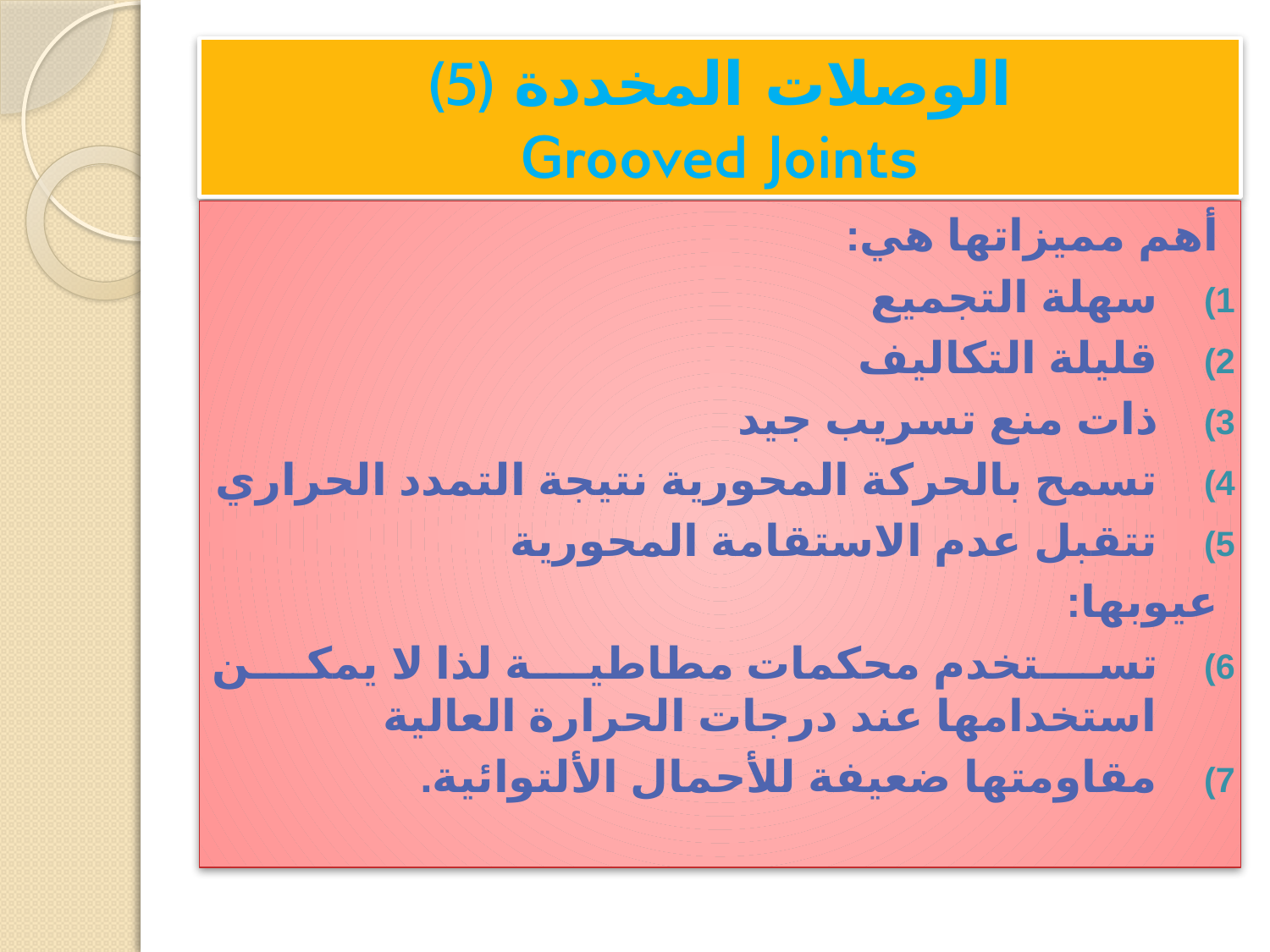

# (5) الوصلات المخددة Grooved Joints
أهم مميزاتها هي:
سهلة التجميع
قليلة التكاليف
ذات منع تسريب جيد
تسمح بالحركة المحورية نتيجة التمدد الحراري
تتقبل عدم الاستقامة المحورية
عيوبها:
تستخدم محكمات مطاطية لذا لا يمكن استخدامها عند درجات الحرارة العالية
مقاومتها ضعيفة للأحمال الألتوائية.